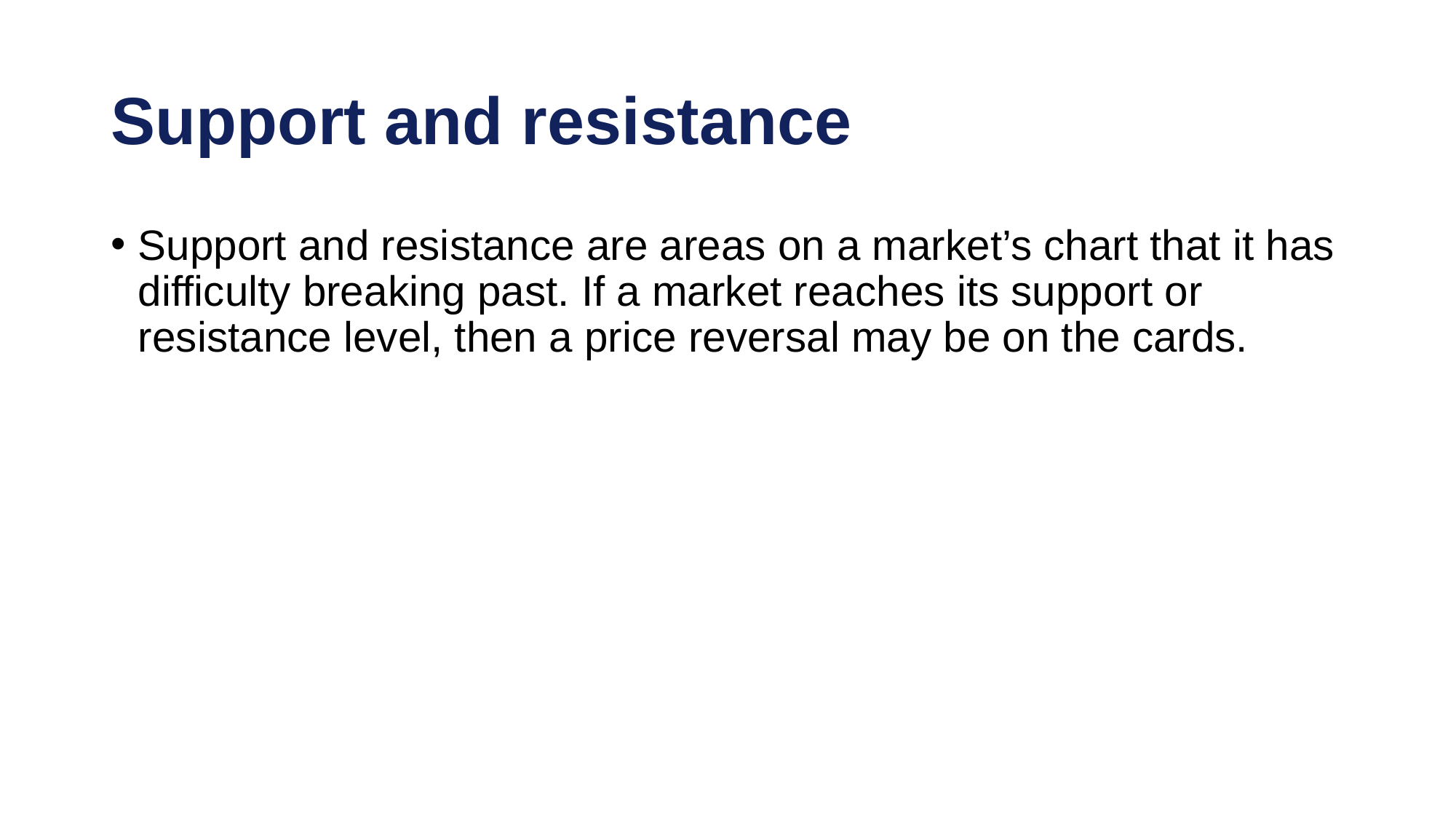

# Support and resistance
Support and resistance are areas on a market’s chart that it has difficulty breaking past. If a market reaches its support or resistance level, then a price reversal may be on the cards.